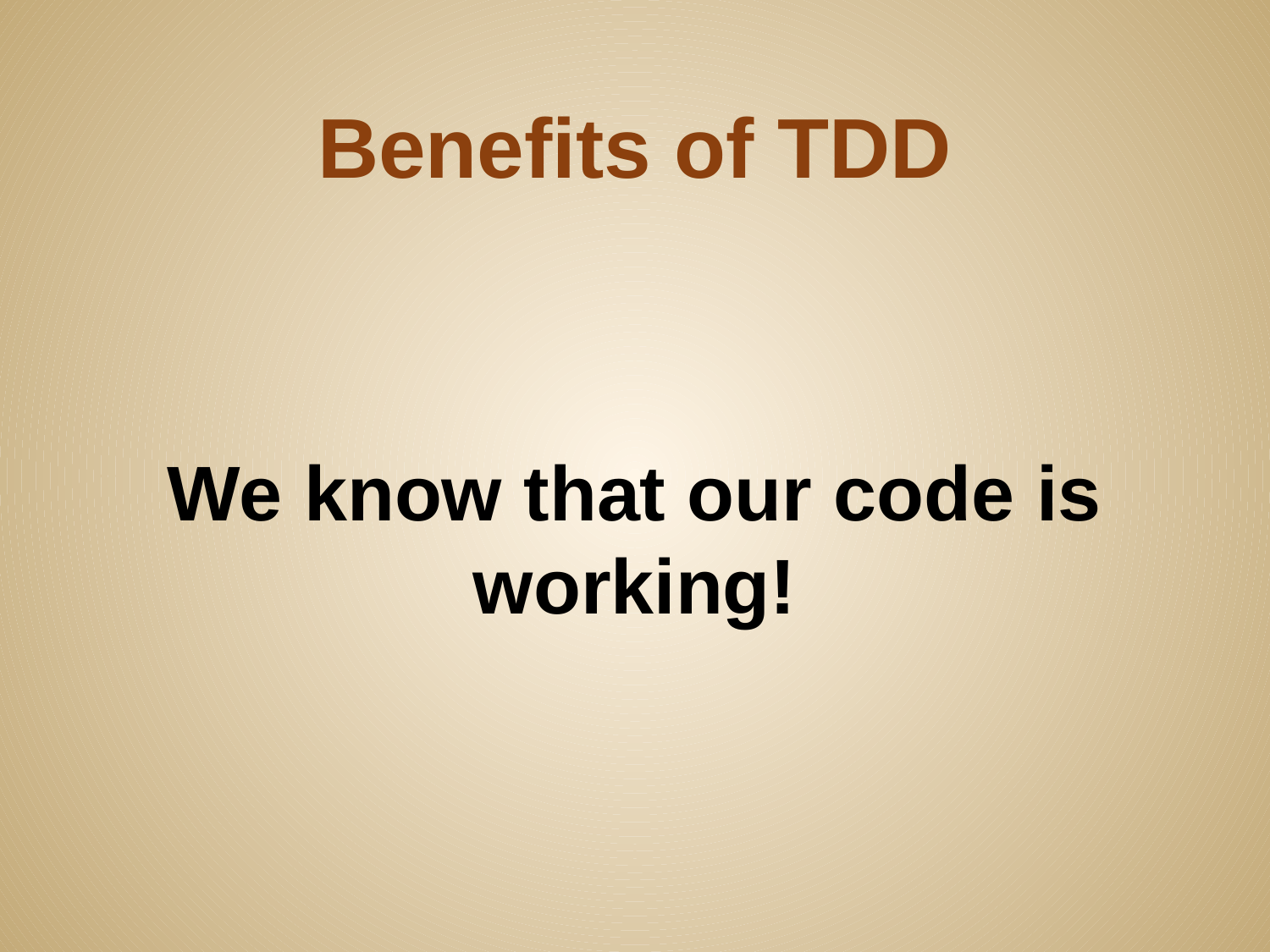

# Benefits of TDD
We know that our code is working!